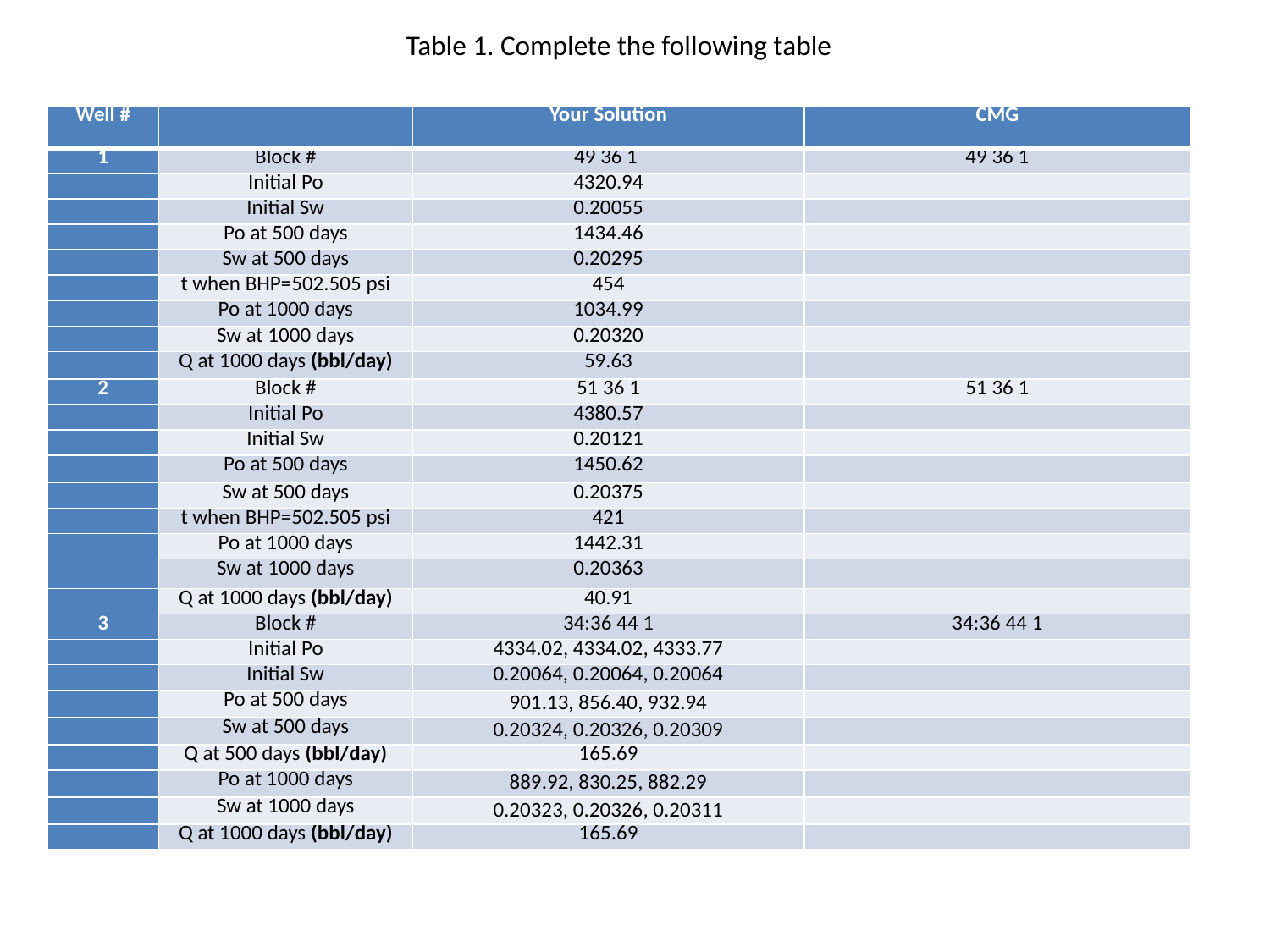

Table 1. Complete the following table
| Well # |  | Your Solution | CMG |
| --- | --- | --- | --- |
| 1 | Block # | 49 36 1 | 49 36 1 |
|  | Initial Po | 4320.94 |  |
|  | Initial Sw | 0.20055 |  |
|  | Po at 500 days | 1434.46 |  |
|  | Sw at 500 days | 0.20295 |  |
|  | t when BHP=502.505 psi | 454 |  |
|  | Po at 1000 days | 1034.99 |  |
|  | Sw at 1000 days | 0.20320 |  |
|  | Q at 1000 days (bbl/day) | 59.63 |  |
| 2 | Block # | 51 36 1 | 51 36 1 |
|  | Initial Po | 4380.57 |  |
|  | Initial Sw | 0.20121 |  |
|  | Po at 500 days | 1450.62 |  |
|  | Sw at 500 days | 0.20375 |  |
|  | t when BHP=502.505 psi | 421 |  |
|  | Po at 1000 days | 1442.31 |  |
|  | Sw at 1000 days | 0.20363 |  |
|  | Q at 1000 days (bbl/day) | 40.91 |  |
| 3 | Block # | 34:36 44 1 | 34:36 44 1 |
|  | Initial Po | 4334.02, 4334.02, 4333.77 |  |
|  | Initial Sw | 0.20064, 0.20064, 0.20064 |  |
|  | Po at 500 days | 901.13, 856.40, 932.94 |  |
|  | Sw at 500 days | 0.20324, 0.20326, 0.20309 |  |
|  | Q at 500 days (bbl/day) | 165.69 |  |
|  | Po at 1000 days | 889.92, 830.25, 882.29 |  |
|  | Sw at 1000 days | 0.20323, 0.20326, 0.20311 |  |
|  | Q at 1000 days (bbl/day) | 165.69 |  |